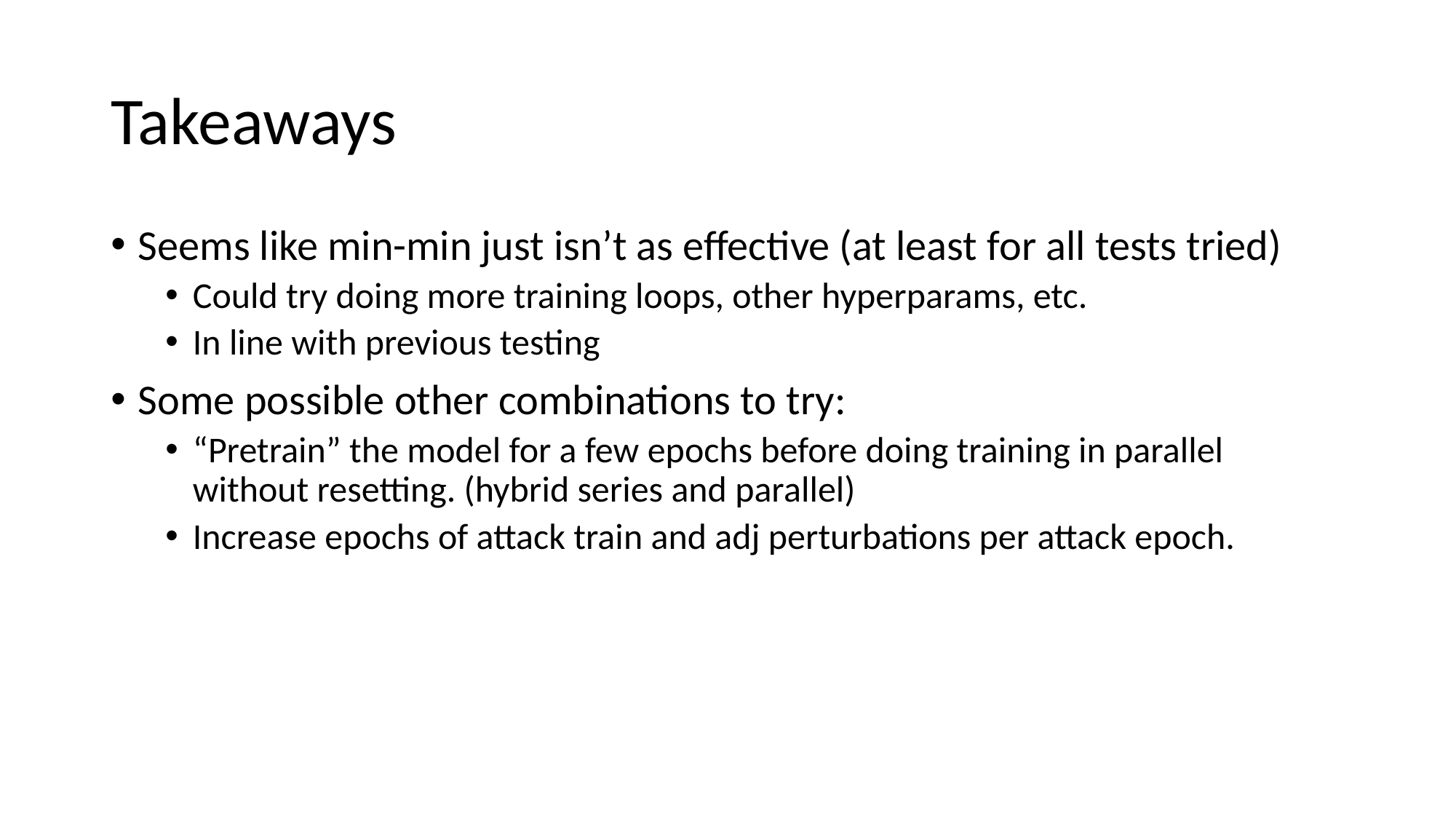

# Takeaways
Seems like min-min just isn’t as effective (at least for all tests tried)
Could try doing more training loops, other hyperparams, etc.
In line with previous testing
Some possible other combinations to try:
“Pretrain” the model for a few epochs before doing training in parallel without resetting. (hybrid series and parallel)
Increase epochs of attack train and adj perturbations per attack epoch.